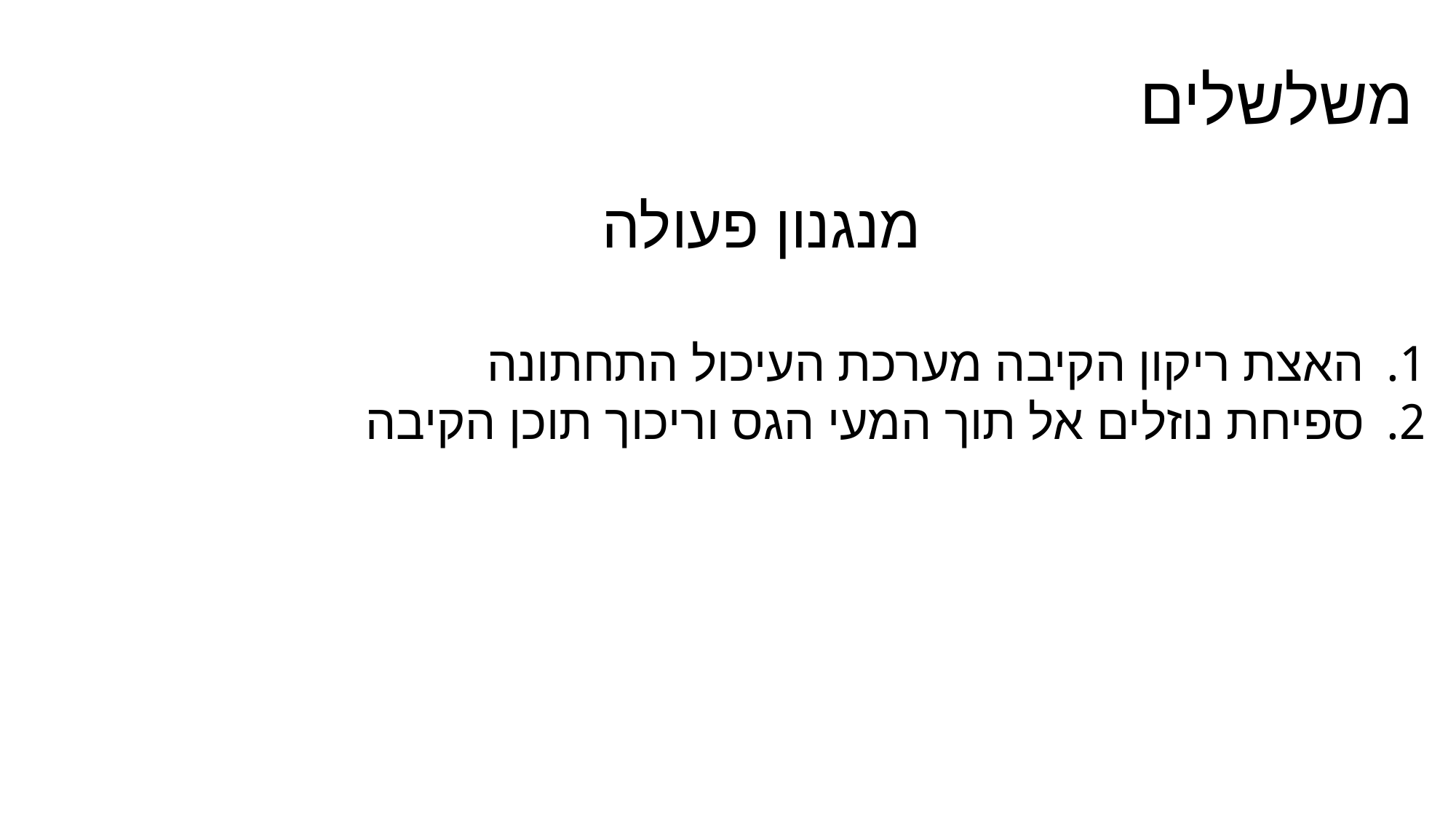

# משלשלים
מנגנון פעולה

האצת ריקון הקיבה מערכת העיכול התחתונה
ספיחת נוזלים אל תוך המעי הגס וריכוך תוכן הקיבה